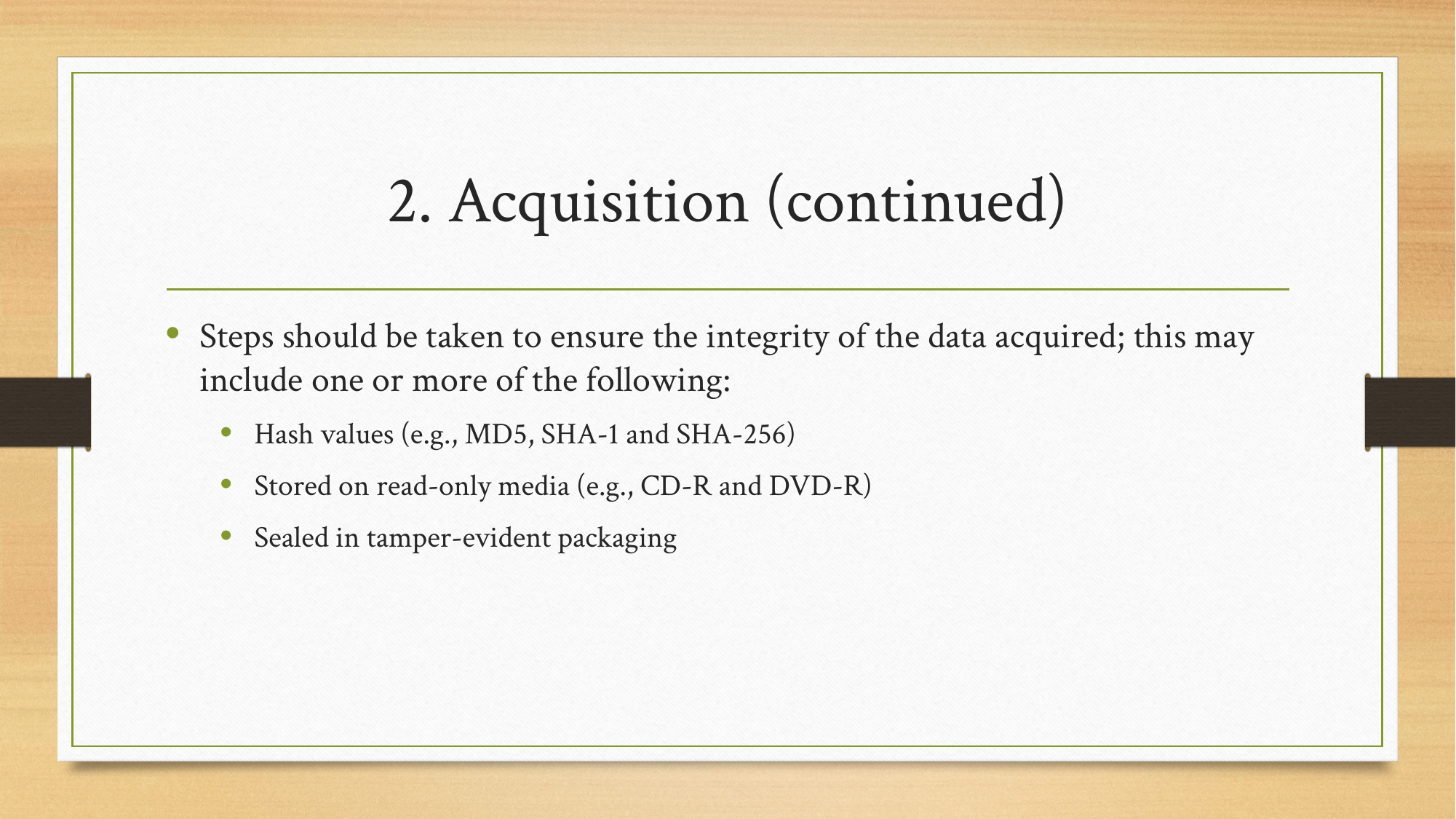

# 2. Acquisition (continued)
Steps should be taken to ensure the integrity of the data acquired; this may include one or more of the following:
Hash values (e.g., MD5, SHA-1 and SHA-256)
Stored on read-only media (e.g., CD-R and DVD-R)
Sealed in tamper-evident packaging